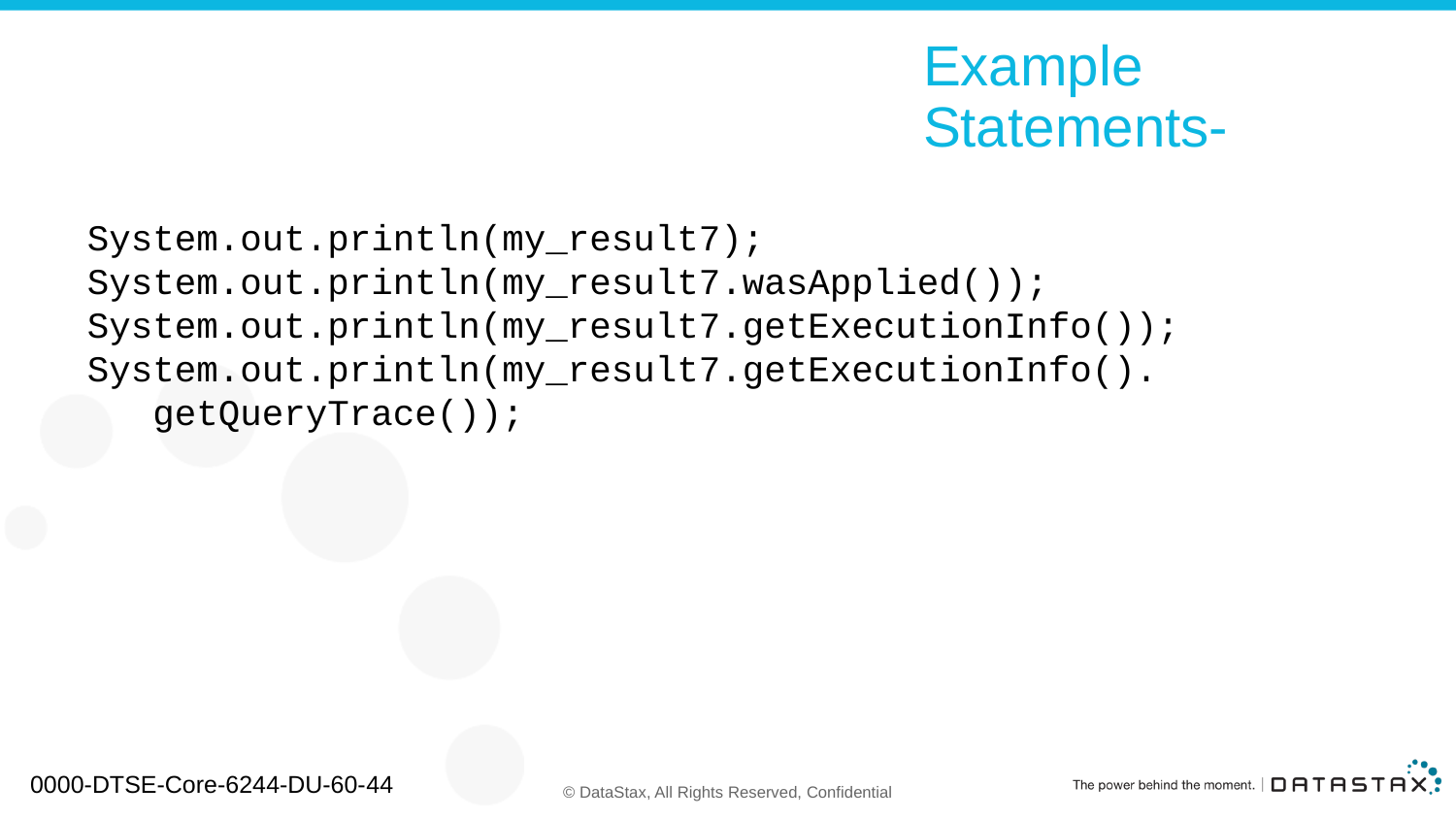

# Example Statements-
System.out.println(my_result7);
System.out.println(my_result7.wasApplied());
System.out.println(my_result7.getExecutionInfo());
System.out.println(my_result7.getExecutionInfo().
   getQueryTrace());
0000-DTSE-Core-6244-DU-60-44